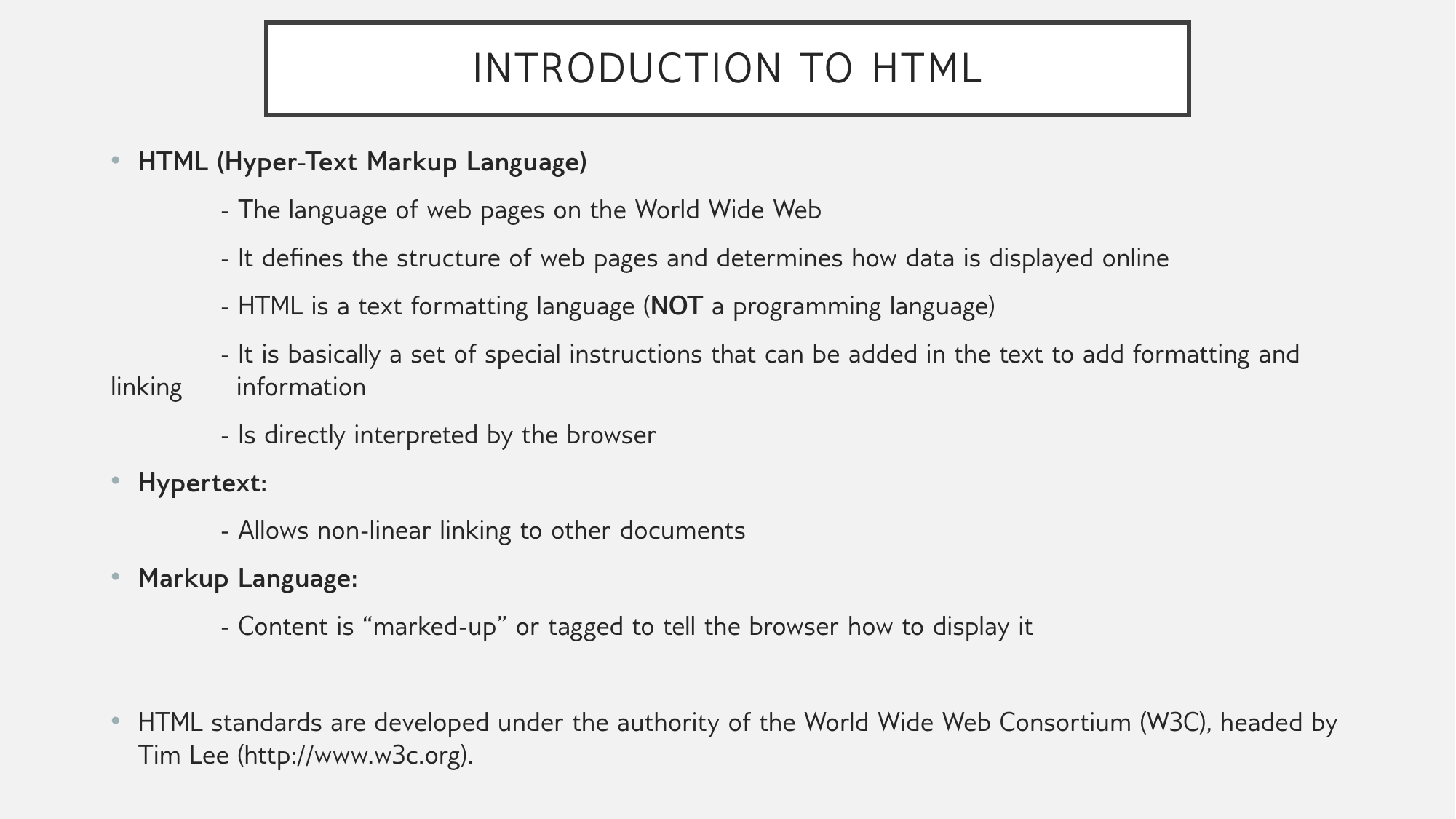

# Introduction to HTML

HTML (Hyper-Text Markup Language)
	- The language of web pages on the World Wide Web
	- It defines the structure of web pages and determines how data is displayed online
	- HTML is a text formatting language (NOT a programming language)
	- It is basically a set of special instructions that can be added in the text to add formatting and linking 	  information
	- Is directly interpreted by the browser
Hypertext:
	- Allows non-linear linking to other documents
Markup Language:
	- Content is “marked-up” or tagged to tell the browser how to display it

HTML standards are developed under the authority of the World Wide Web Consortium (W3C), headed by Tim Lee (http://www.w3c.org).